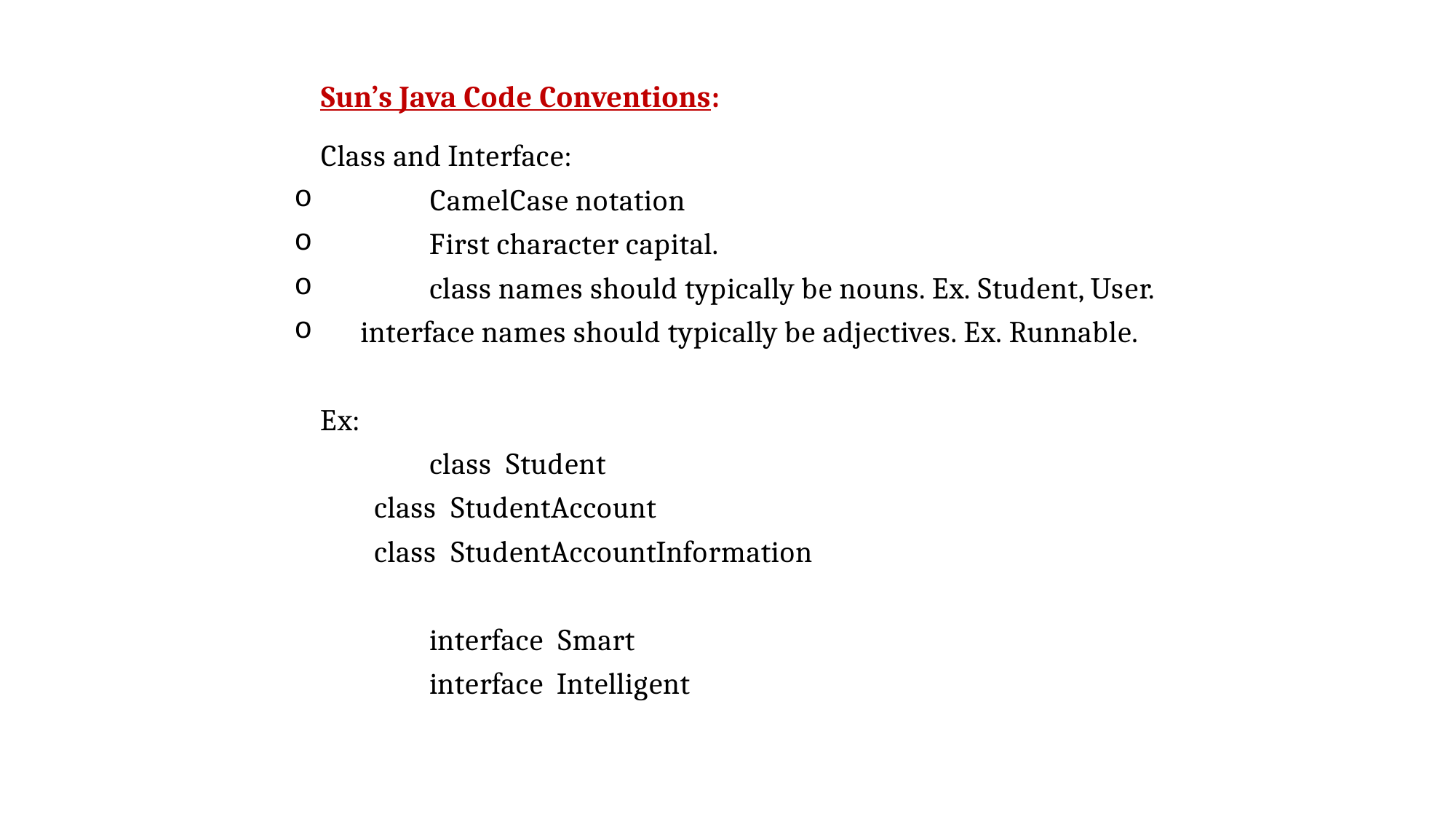

Sun’s Java Code Conventions:
Class and Interface:
	CamelCase notation
	First character capital.
	class names should typically be nouns. Ex. Student, User.
      interface names should typically be adjectives. Ex. Runnable.

Ex:
	class  Student
        class  StudentAccount
        class  StudentAccountInformation

	interface  Smart
	interface  Intelligent